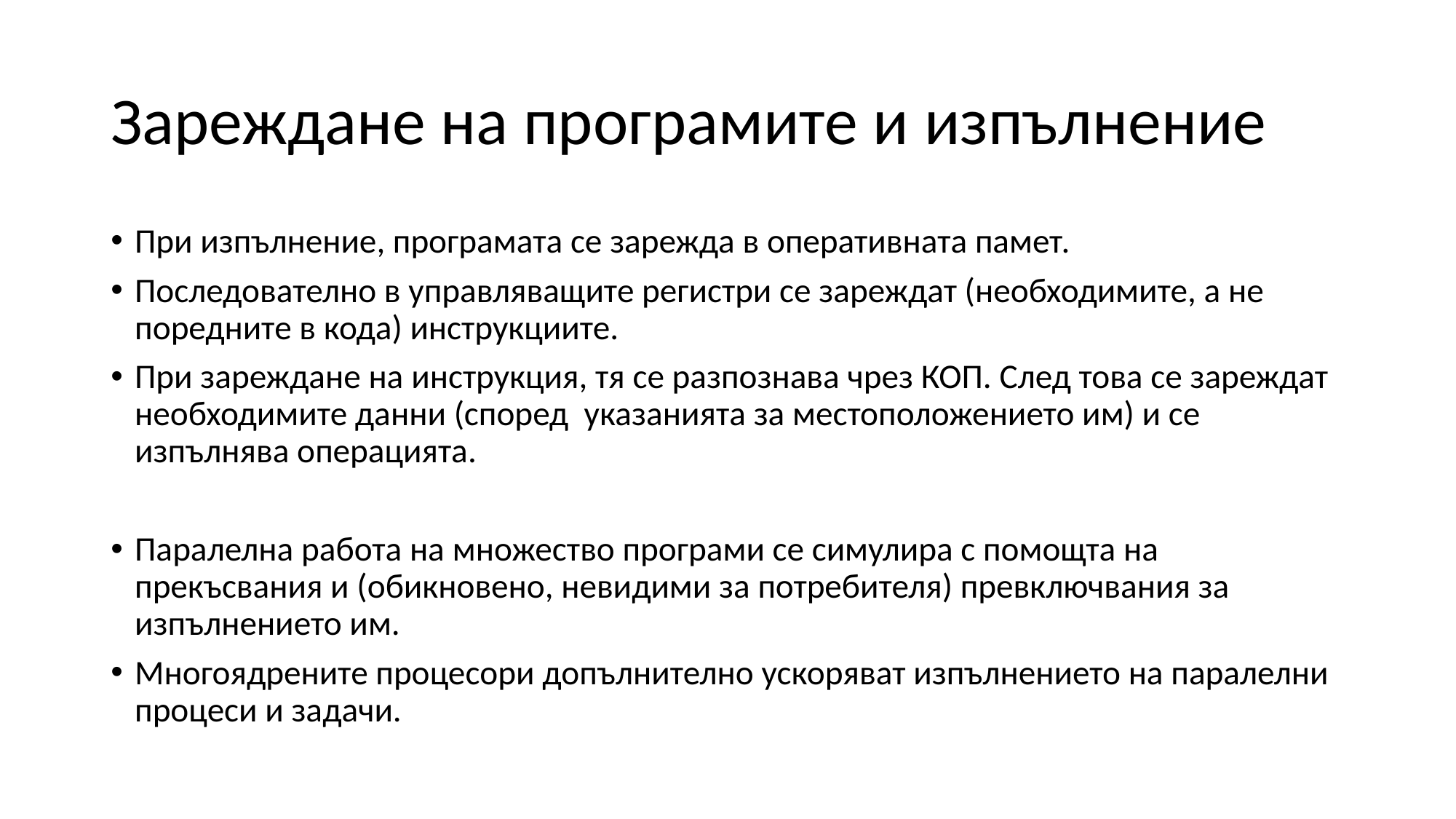

# Зареждане на програмите и изпълнение
При изпълнение, програмата се зарежда в оперативната памет.
Последователно в управляващите регистри се зареждат (необходимите, а не поредните в кода) инструкциите.
При зареждане на инструкция, тя се разпознава чрез КОП. След това се зареждат необходимите данни (според  указанията за местоположението им) и се изпълнява операцията.

Паралелна работа на множество програми се симулира с помощта на прекъсвания и (обикновено, невидими за потребителя) превключвания за изпълнението им.
Многоядрените процесори допълнително ускоряват изпълнението на паралелни процеси и задачи.